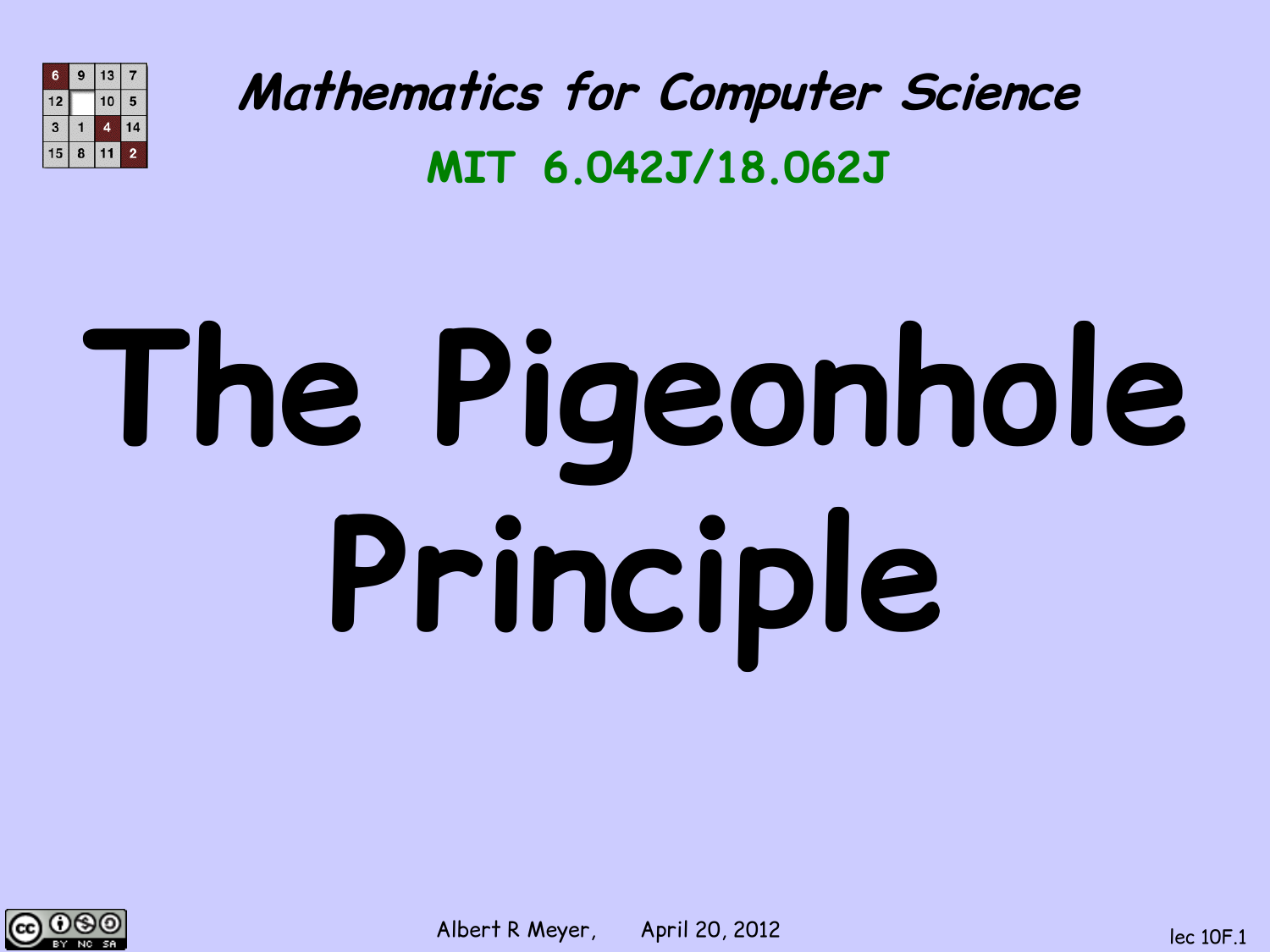

Mathematics for Computer Science
MIT 6.042J/18.062J
The Pigeonhole Principle
lec 10F.1